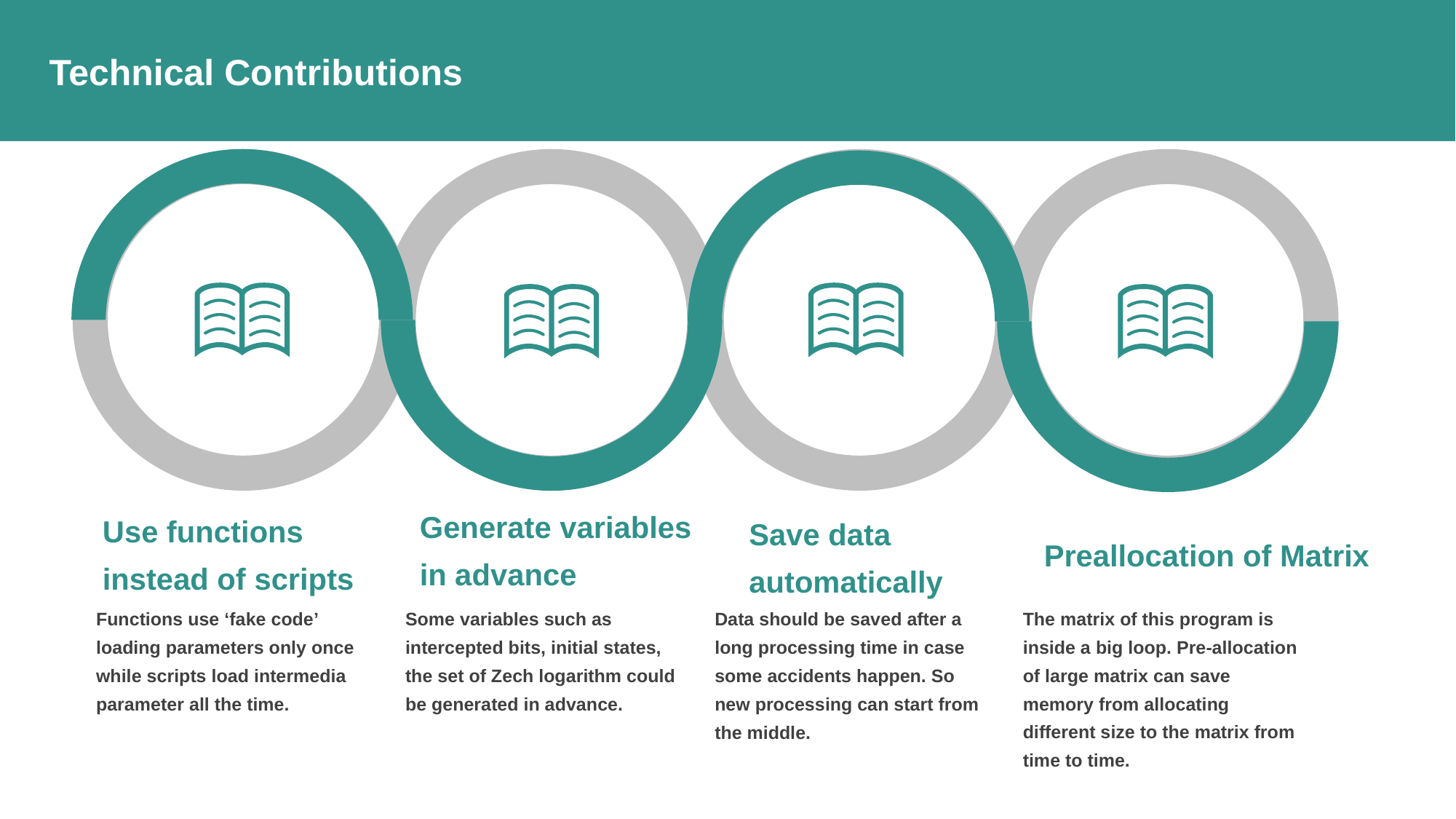

Technical Contributions

Generate variables
in advance
Use functions
instead of scripts
Save data
automatically
Preallocation of Matrix
Functions use ‘fake code’ loading parameters only once while scripts load intermedia parameter all the time.
Some variables such as intercepted bits, initial states,  the set of Zech logarithm could be generated in advance.
Data should be saved after a long processing time in case some accidents happen. So new processing can start from the middle.
The matrix of this program is inside a big loop. Pre-allocation of large matrix can save memory from allocating different size to the matrix from time to time.